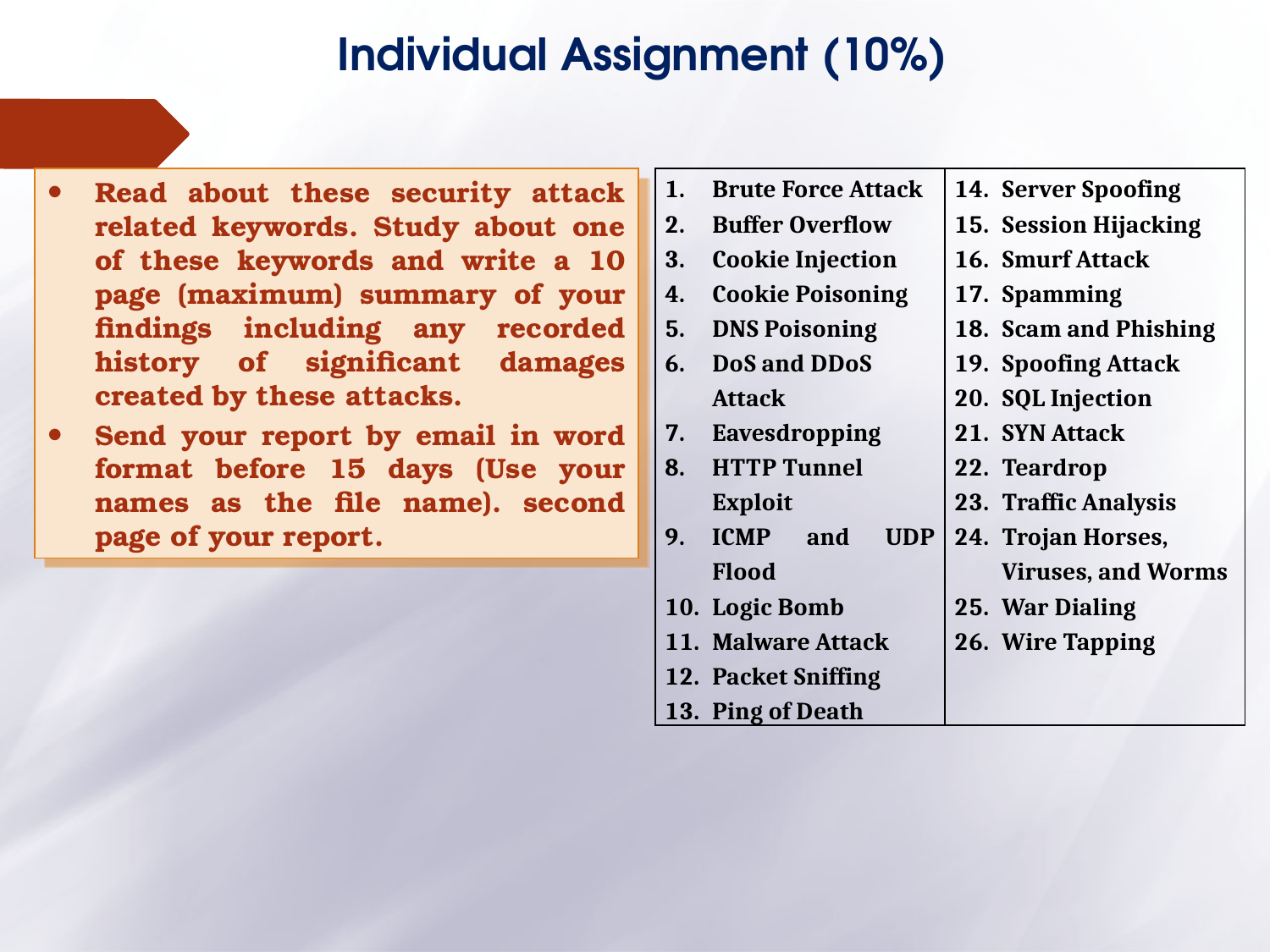

# Individual Assignment (10%)
Read about these security attack related keywords. Study about one of these keywords and write a 10 page (maximum) summary of your findings including any recorded history of significant damages created by these attacks.
Send your report by email in word format before 15 days (Use your names as the file name). second page of your report.
| Brute Force Attack Buffer Overflow Cookie Injection Cookie Poisoning DNS Poisoning DoS and DDoS Attack Eavesdropping HTTP Tunnel Exploit ICMP and UDP Flood Logic Bomb Malware Attack Packet Sniffing Ping of Death | Server Spoofing Session Hijacking Smurf Attack Spamming Scam and Phishing Spoofing Attack SQL Injection SYN Attack Teardrop Traffic Analysis Trojan Horses, Viruses, and Worms War Dialing Wire Tapping |
| --- | --- |